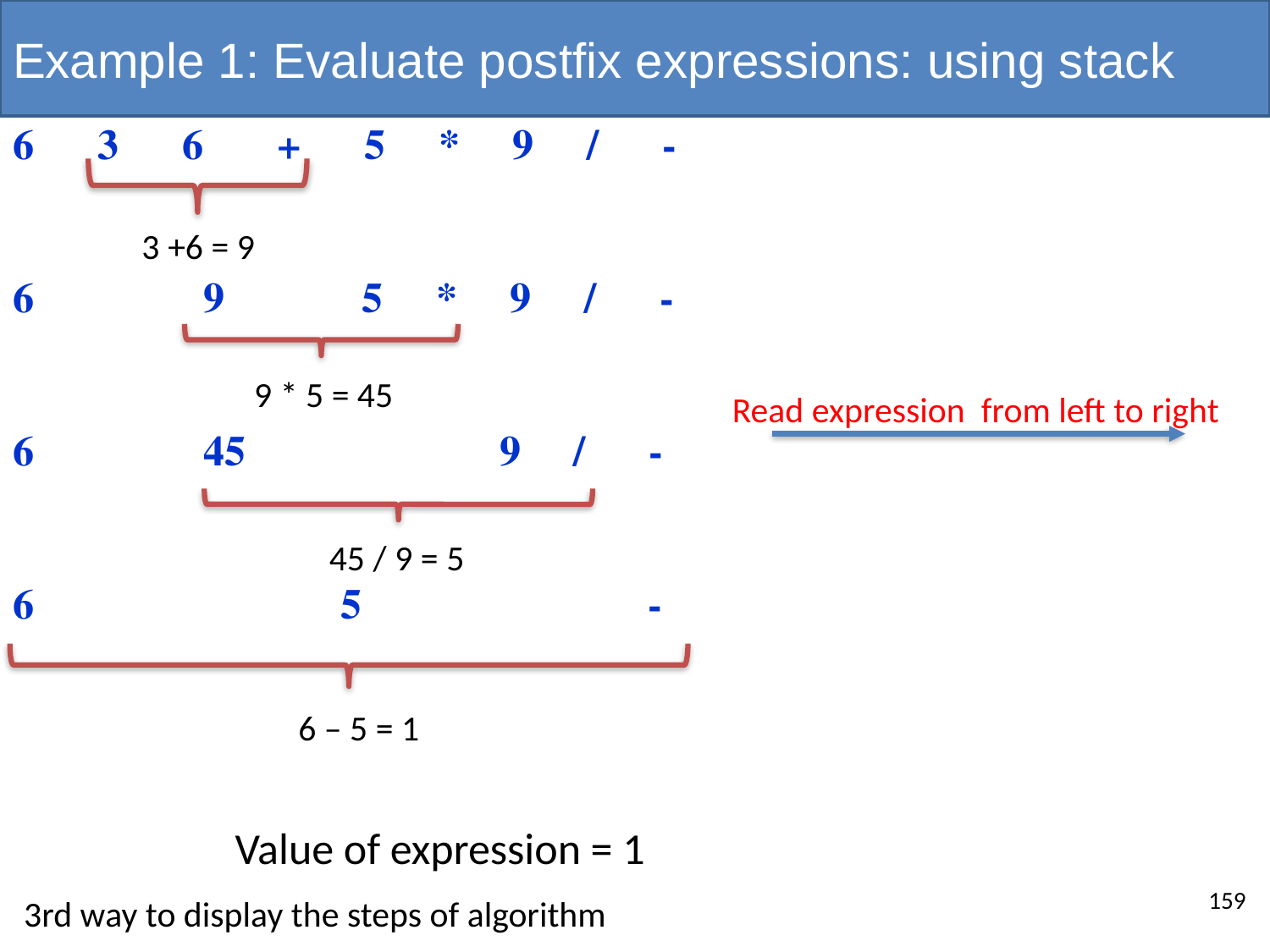

# Example 1: Evaluate postfix expressions: using stack

6      3      6       +      5     *     9     /      -

6                9             5     *     9     /      -

6                45                        9     /      -

6                             5                           -

3 +6 = 9

9 * 5 = 45
Read expression  from left to right
45 / 9 = 5
6 – 5 = 1
Value of expression = 1
159
3rd way to display the steps of algorithm